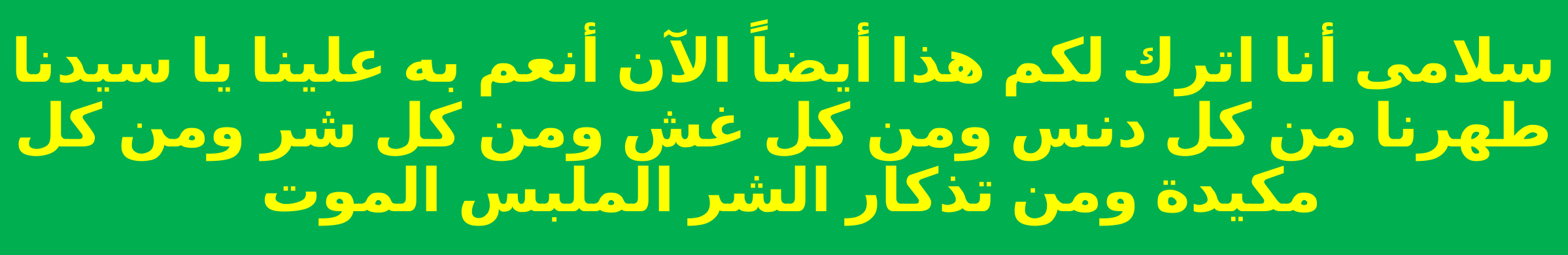

سلامى أنا اترك لكم هذا أيضاً الآن أنعم به علينا يا سيدنا طهرنا من كل دنس ومن كل غش ومن كل شر ومن كل مكيدة ومن تذكار الشر الملبس الموت